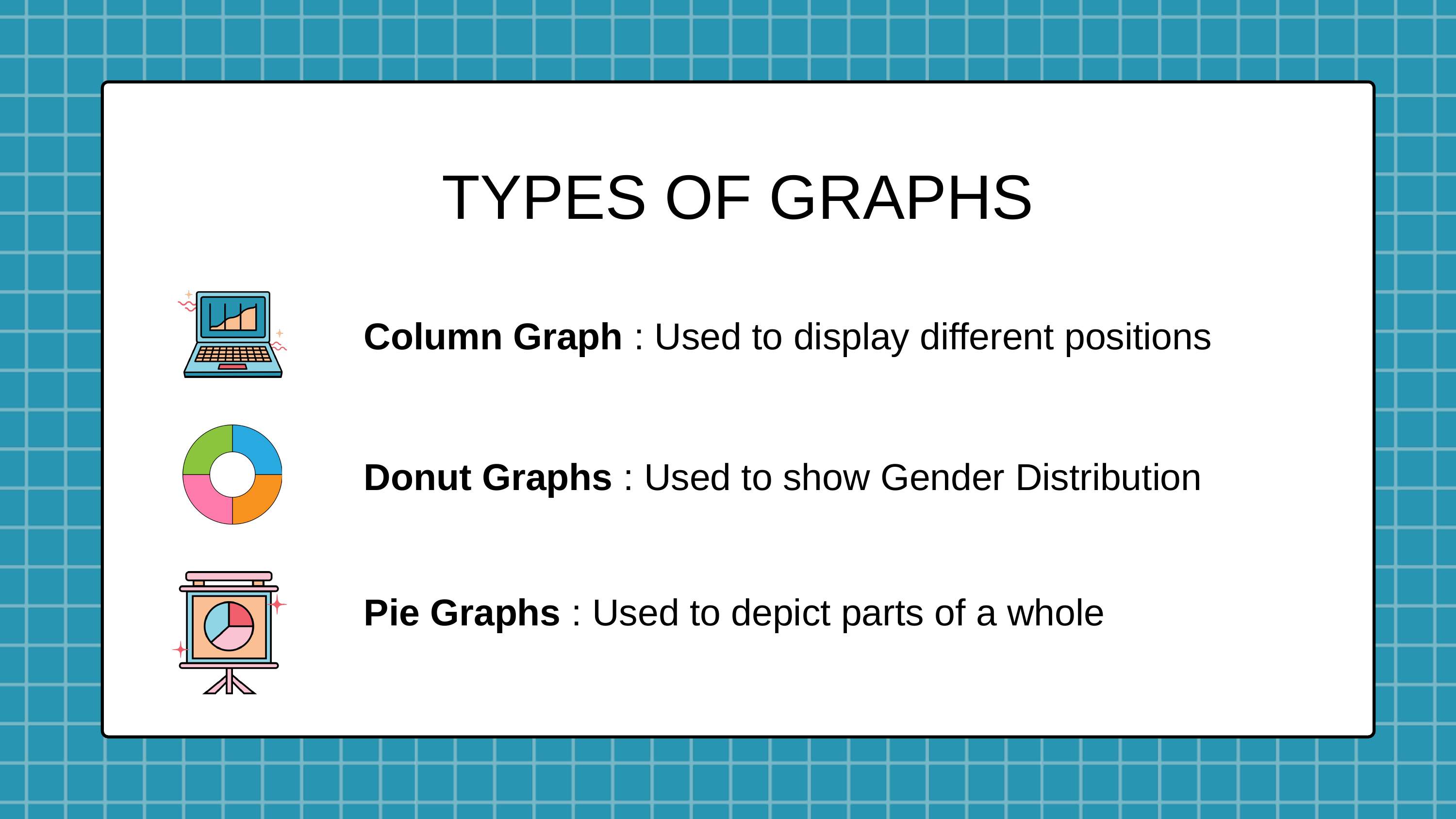

TYPES OF GRAPHS

Column Graph : Used to display different positions

Donut Graphs : Used to show Gender Distribution

Pie Graphs : Used to depict parts of a whole